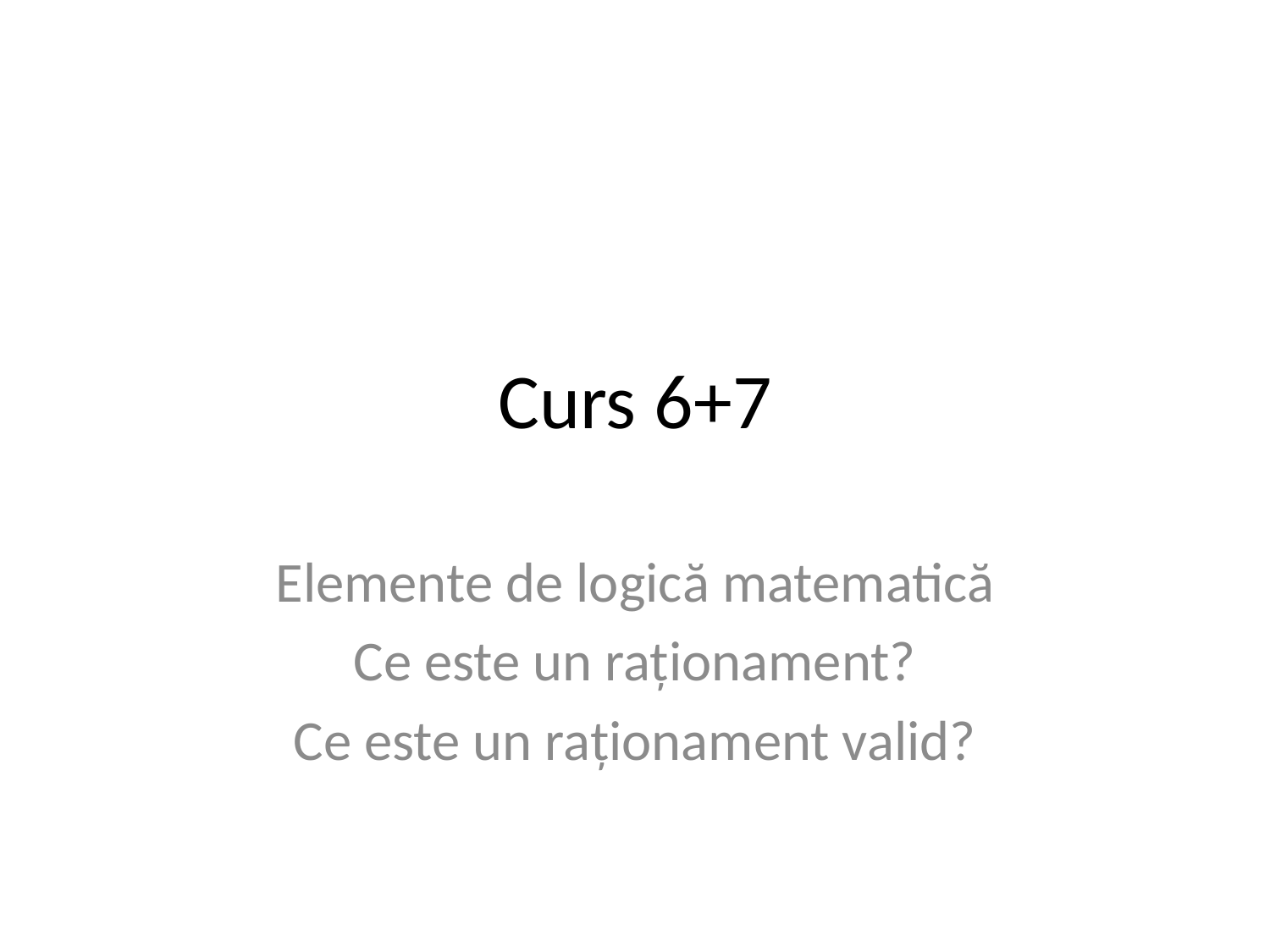

# Curs 6+7
Elemente de logică matematică
Ce este un raționament?
Ce este un raționament valid?